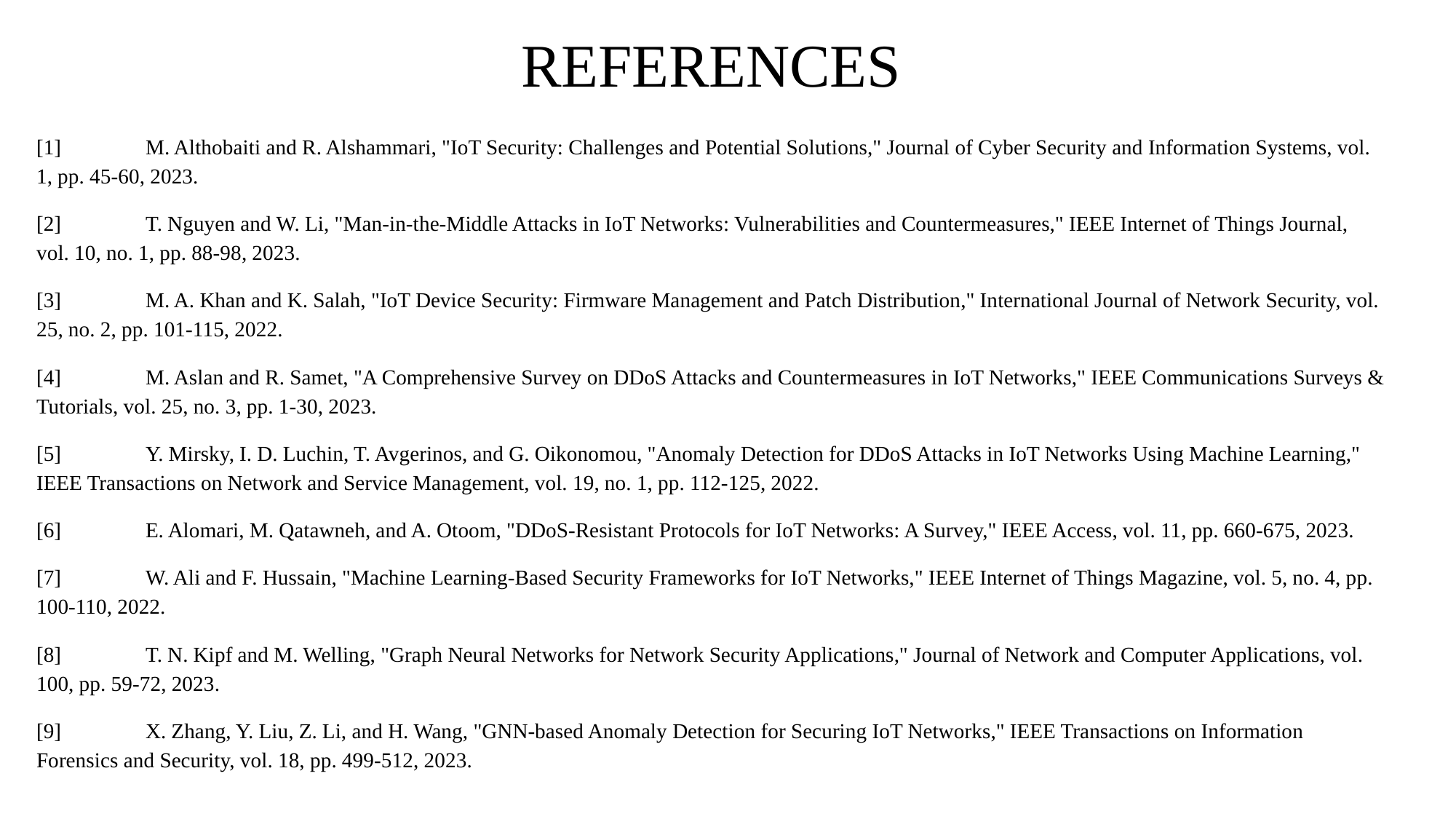

# REFERENCES
[1] 	M. Althobaiti and R. Alshammari, "IoT Security: Challenges and Potential Solutions," Journal of Cyber Security and Information Systems, vol. 1, pp. 45-60, 2023.
[2] 	T. Nguyen and W. Li, "Man-in-the-Middle Attacks in IoT Networks: Vulnerabilities and Countermeasures," IEEE Internet of Things Journal, vol. 10, no. 1, pp. 88-98, 2023.
[3] 	M. A. Khan and K. Salah, "IoT Device Security: Firmware Management and Patch Distribution," International Journal of Network Security, vol. 25, no. 2, pp. 101-115, 2022.
[4] 	M. Aslan and R. Samet, "A Comprehensive Survey on DDoS Attacks and Countermeasures in IoT Networks," IEEE Communications Surveys & Tutorials, vol. 25, no. 3, pp. 1-30, 2023.
[5] 	Y. Mirsky, I. D. Luchin, T. Avgerinos, and G. Oikonomou, "Anomaly Detection for DDoS Attacks in IoT Networks Using Machine Learning," IEEE Transactions on Network and Service Management, vol. 19, no. 1, pp. 112-125, 2022.
[6] 	E. Alomari, M. Qatawneh, and A. Otoom, "DDoS-Resistant Protocols for IoT Networks: A Survey," IEEE Access, vol. 11, pp. 660-675, 2023.
[7] 	W. Ali and F. Hussain, "Machine Learning-Based Security Frameworks for IoT Networks," IEEE Internet of Things Magazine, vol. 5, no. 4, pp. 100-110, 2022.
[8] 	T. N. Kipf and M. Welling, "Graph Neural Networks for Network Security Applications," Journal of Network and Computer Applications, vol. 100, pp. 59-72, 2023.
[9] 	X. Zhang, Y. Liu, Z. Li, and H. Wang, "GNN-based Anomaly Detection for Securing IoT Networks," IEEE Transactions on Information Forensics and Security, vol. 18, pp. 499-512, 2023.